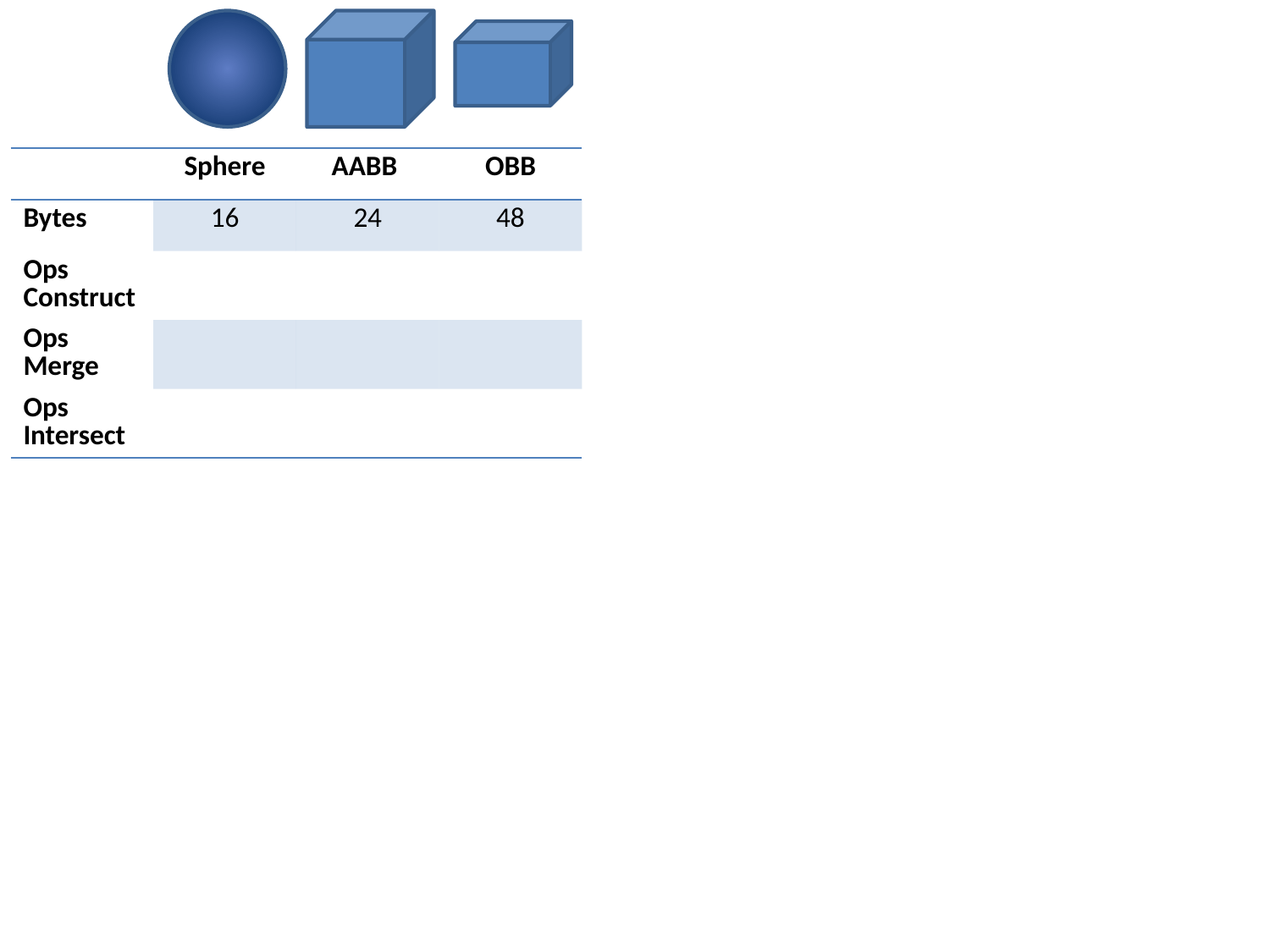

|  | Sphere | AABB | OBB |
| --- | --- | --- | --- |
| Bytes | 16 | 24 | 48 |
| Ops Construct |  |  |  |
| Ops Merge |  |  |  |
| Ops Intersect |  |  |  |